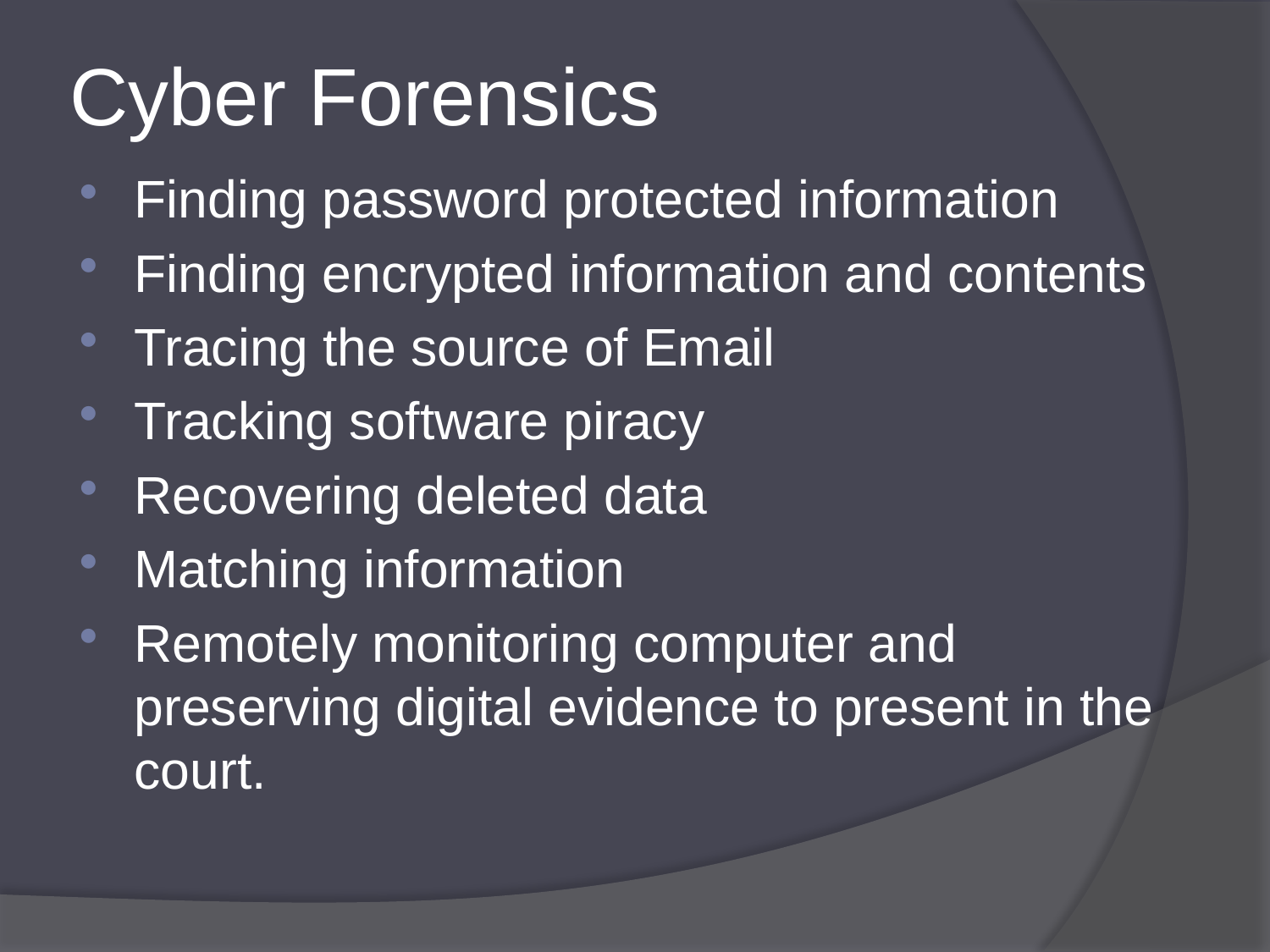

# Cyber Forensics
Finding password protected information
Finding encrypted information and contents
Tracing the source of Email
Tracking software piracy
Recovering deleted data
Matching information
Remotely monitoring computer and preserving digital evidence to present in the court.